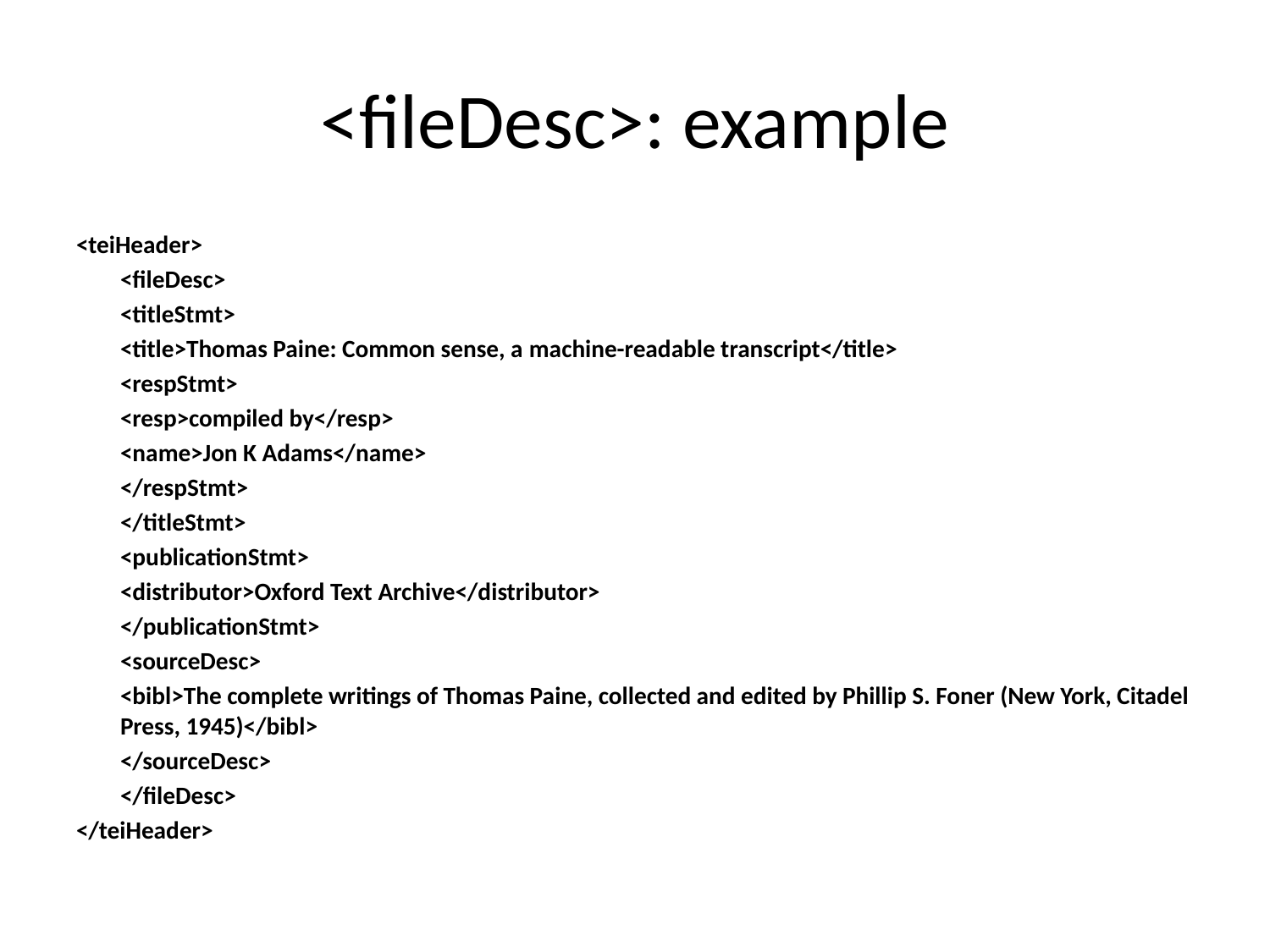

# <fileDesc>: example
<teiHeader>
	<fileDesc>
		<titleStmt>
			<title>Thomas Paine: Common sense, a machine-readable transcript</title>
			<respStmt>
				<resp>compiled by</resp>
				<name>Jon K Adams</name>
			</respStmt>
		</titleStmt>
		<publicationStmt>
			<distributor>Oxford Text Archive</distributor>
		</publicationStmt>
		<sourceDesc>
			<bibl>The complete writings of Thomas Paine, collected and edited by Phillip S. Foner (New York, Citadel Press, 1945)</bibl>
		</sourceDesc>
	</fileDesc>
</teiHeader>